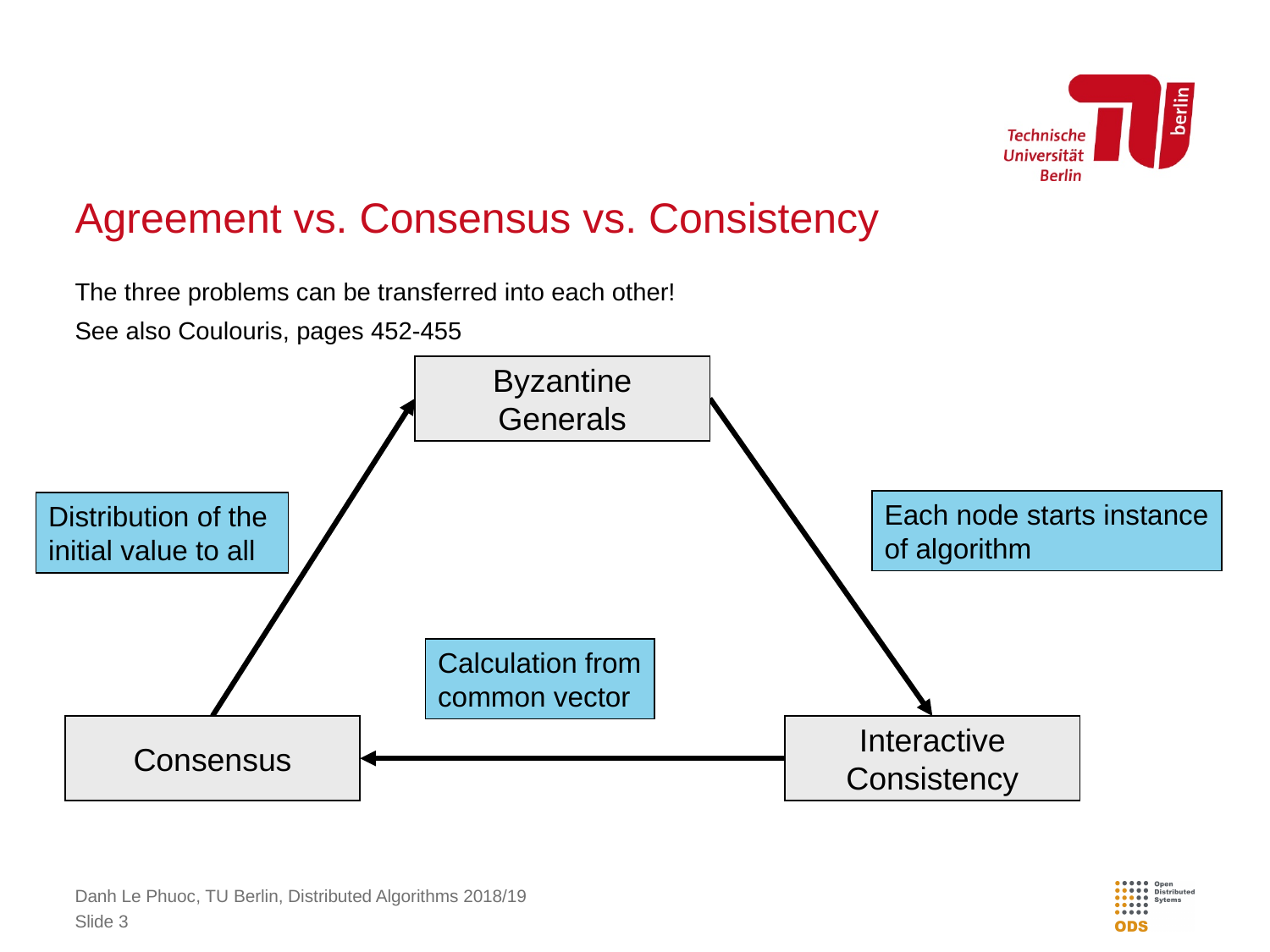

# Agreement vs. Consensus vs. Consistency
The three problems can be transferred into each other!
See also Coulouris, pages 452-455
Byzantine
Generals
Each node starts instance
of algorithm
Distribution of the
initial value to all
Calculation from
common vector
Consensus
Interactive
Consistency
Danh Le Phuoc, TU Berlin, Distributed Algorithms 2018/19
Slide 3